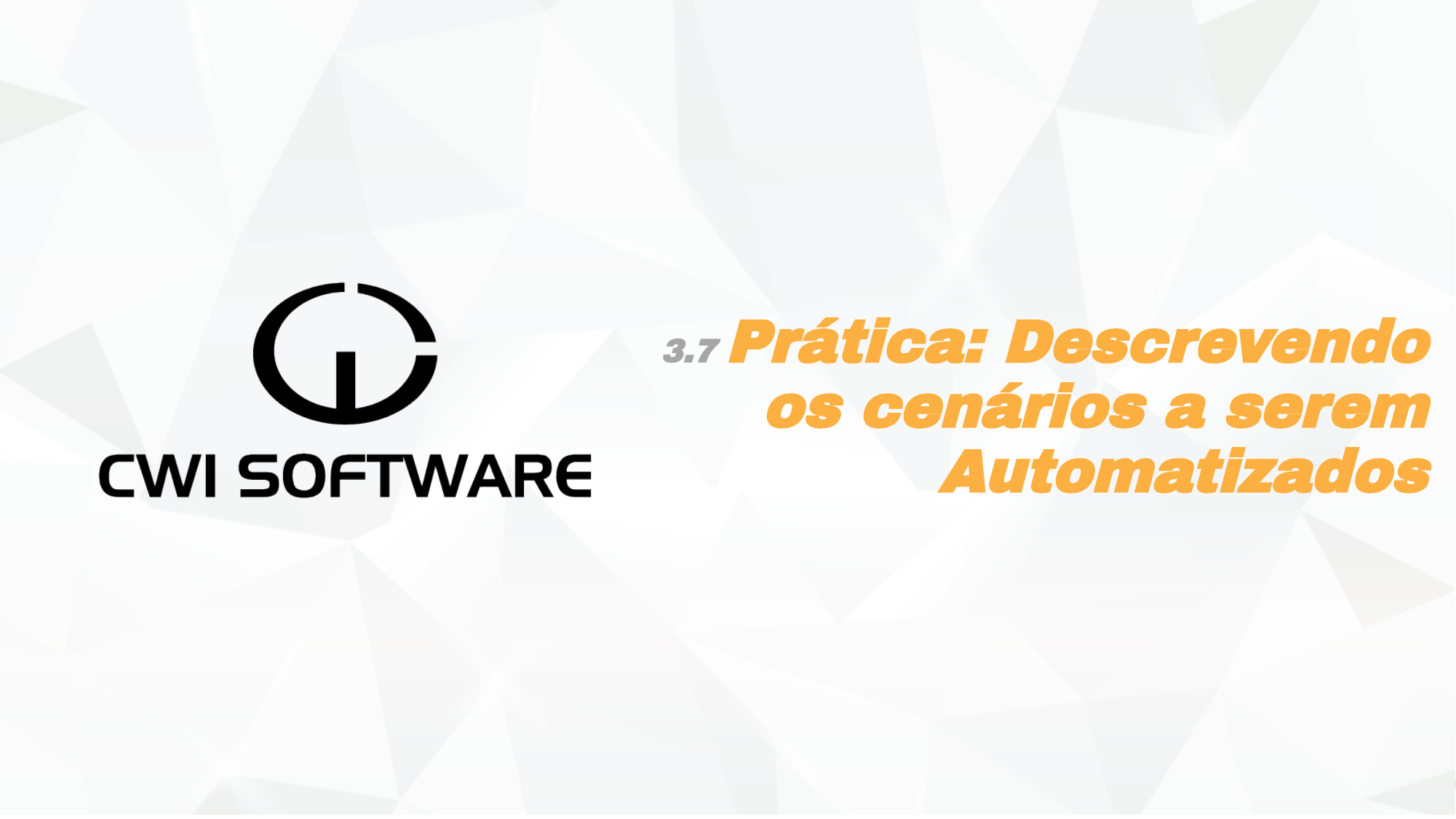

# 3.7 Prática: Descrevendo os cenários a serem Automatizados